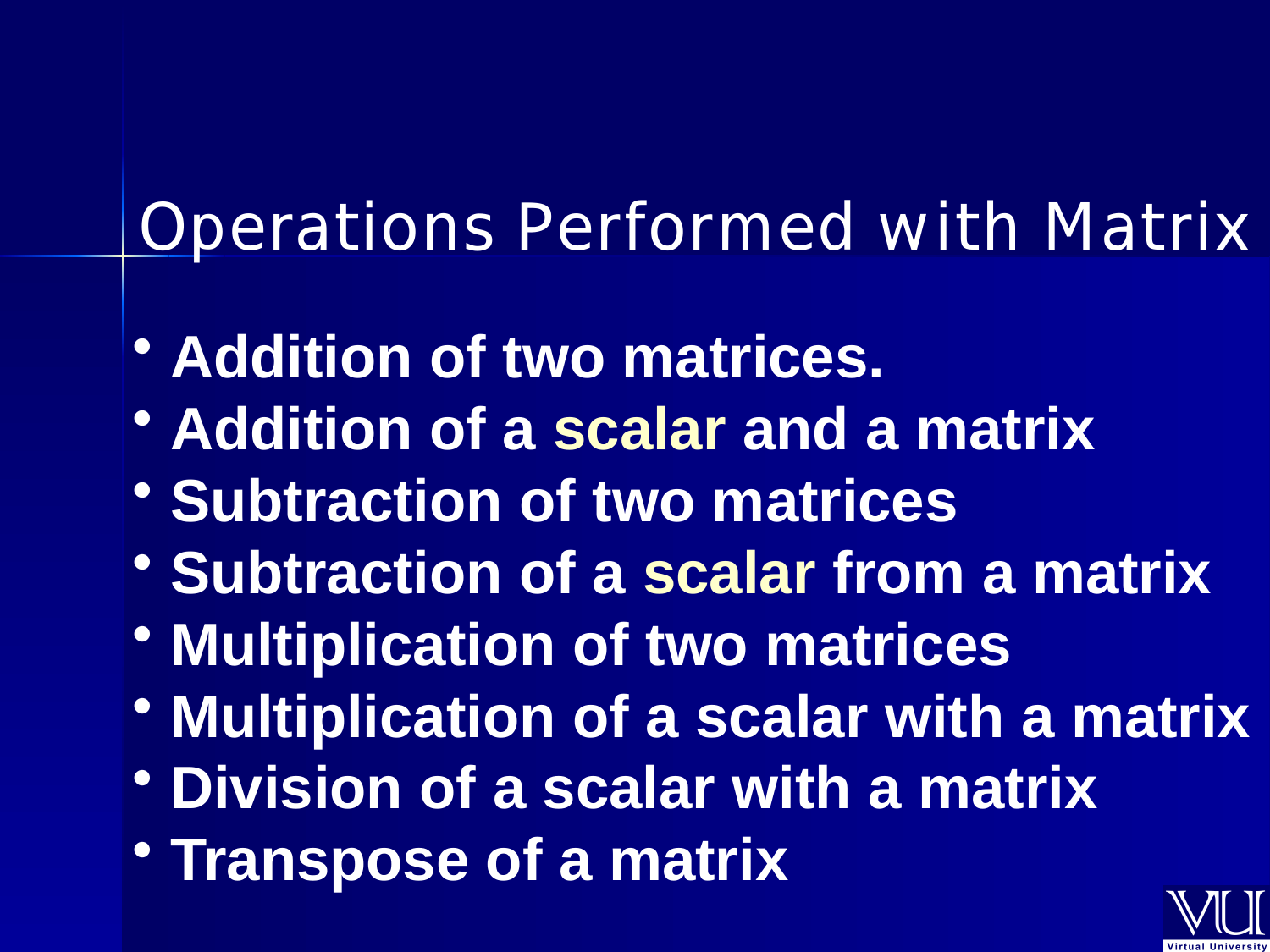

Operations Performed with Matrix
 Addition of two matrices.
 Addition of a scalar and a matrix
 Subtraction of two matrices
 Subtraction of a scalar from a matrix
 Multiplication of two matrices
 Multiplication of a scalar with a matrix
 Division of a scalar with a matrix
 Transpose of a matrix